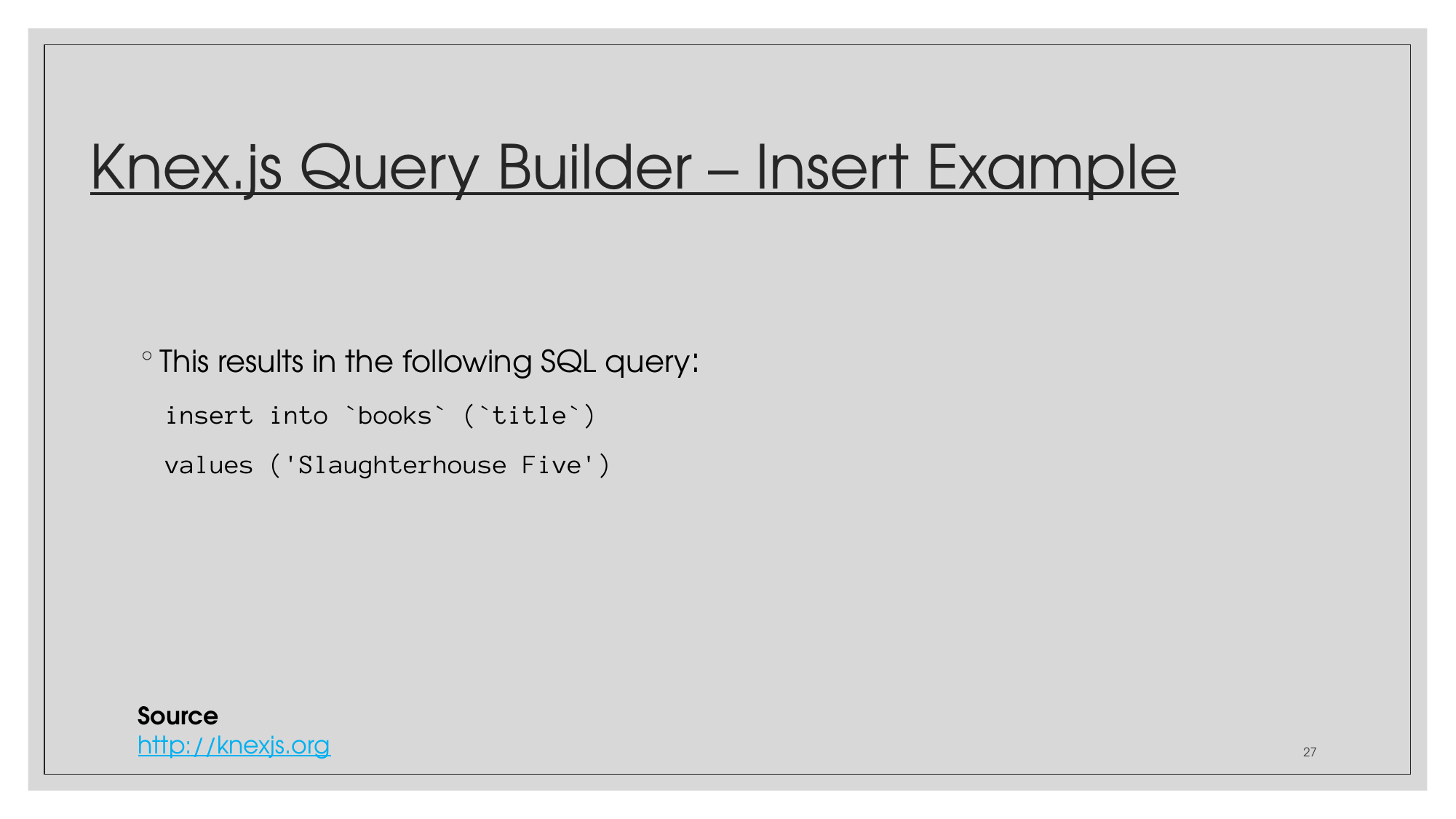

# Knex.js Query Builder – Insert Example
This results in the following SQL query:
insert into `books` (`title`)
values ('Slaughterhouse Five')
Source
http://knexjs.org
27